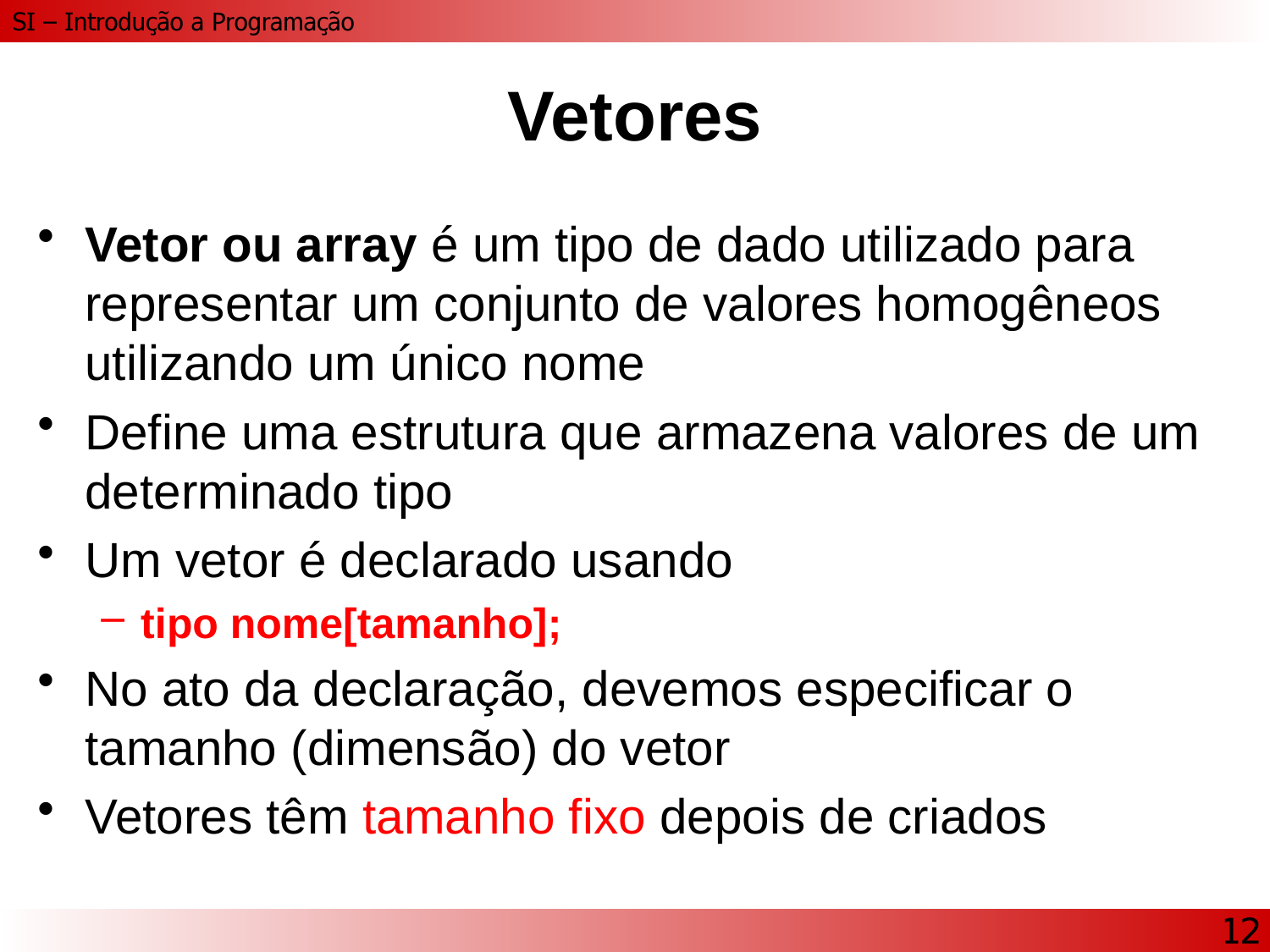

# Vetores
Vetor ou array é um tipo de dado utilizado para representar um conjunto de valores homogêneos utilizando um único nome
Define uma estrutura que armazena valores de um determinado tipo
Um vetor é declarado usando
tipo nome[tamanho];
No ato da declaração, devemos especificar o tamanho (dimensão) do vetor
Vetores têm tamanho fixo depois de criados
12